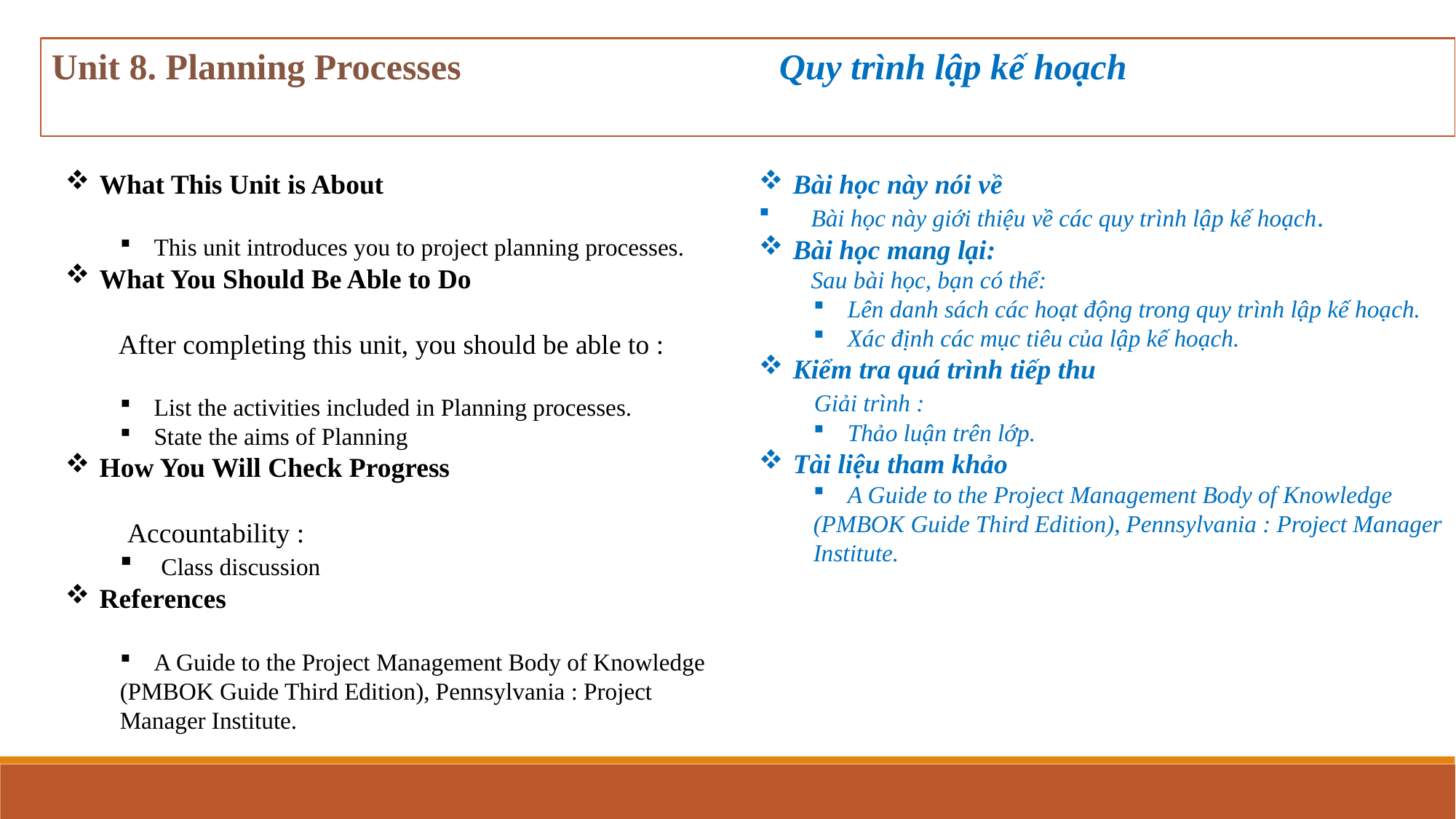

Unit 8. Planning Processes			        Quy trình lập kế hoạch

What This Unit is About
This unit introduces you to project planning processes.
What You Should Be Able to Do
   After completing this unit, you should be able to :
List the activities included in Planning processes.
State the aims of Planning
How You Will Check Progress
         Accountability :
 Class discussion
References
A Guide to the Project Management Body of Knowledge
(PMBOK Guide Third Edition), Pennsylvania : Project Manager Institute.

Bài học này nói về
   Bài học này giới thiệu về các quy trình lập kế hoạch.
Bài học mang lại:
   Sau bài học, bạn có thể:
Lên danh sách các hoạt động trong quy trình lập kế hoạch.
Xác định các mục tiêu của lập kế hoạch.
Kiểm tra quá trình tiếp thu
        Giải trình :
Thảo luận trên lớp.
Tài liệu tham khảo
A Guide to the Project Management Body of Knowledge
(PMBOK Guide Third Edition), Pennsylvania : Project Manager Institute.